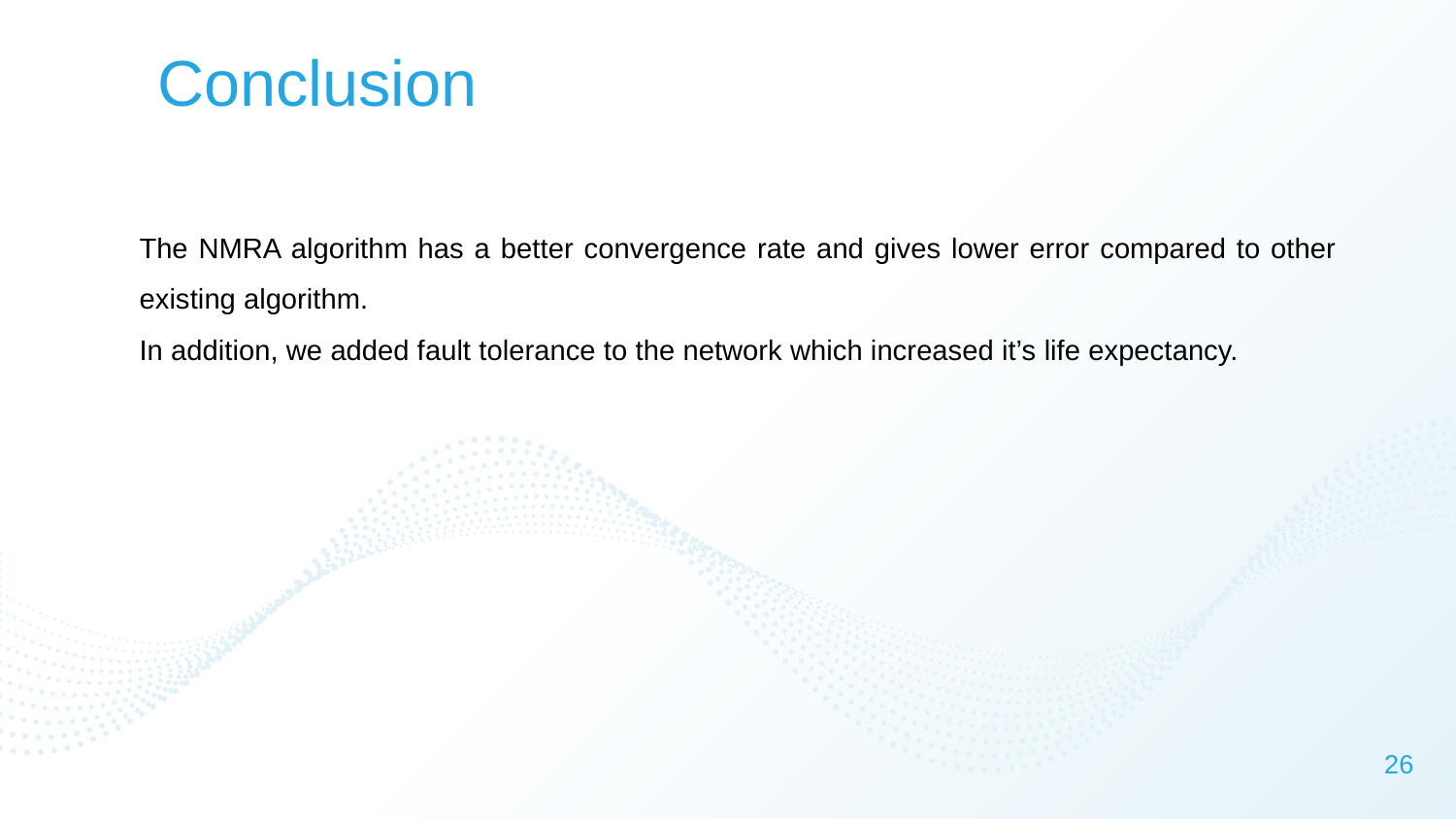

# Conclusion
The NMRA algorithm has a better convergence rate and gives lower error compared to other existing algorithm.
In addition, we added fault tolerance to the network which increased it’s life expectancy.

26